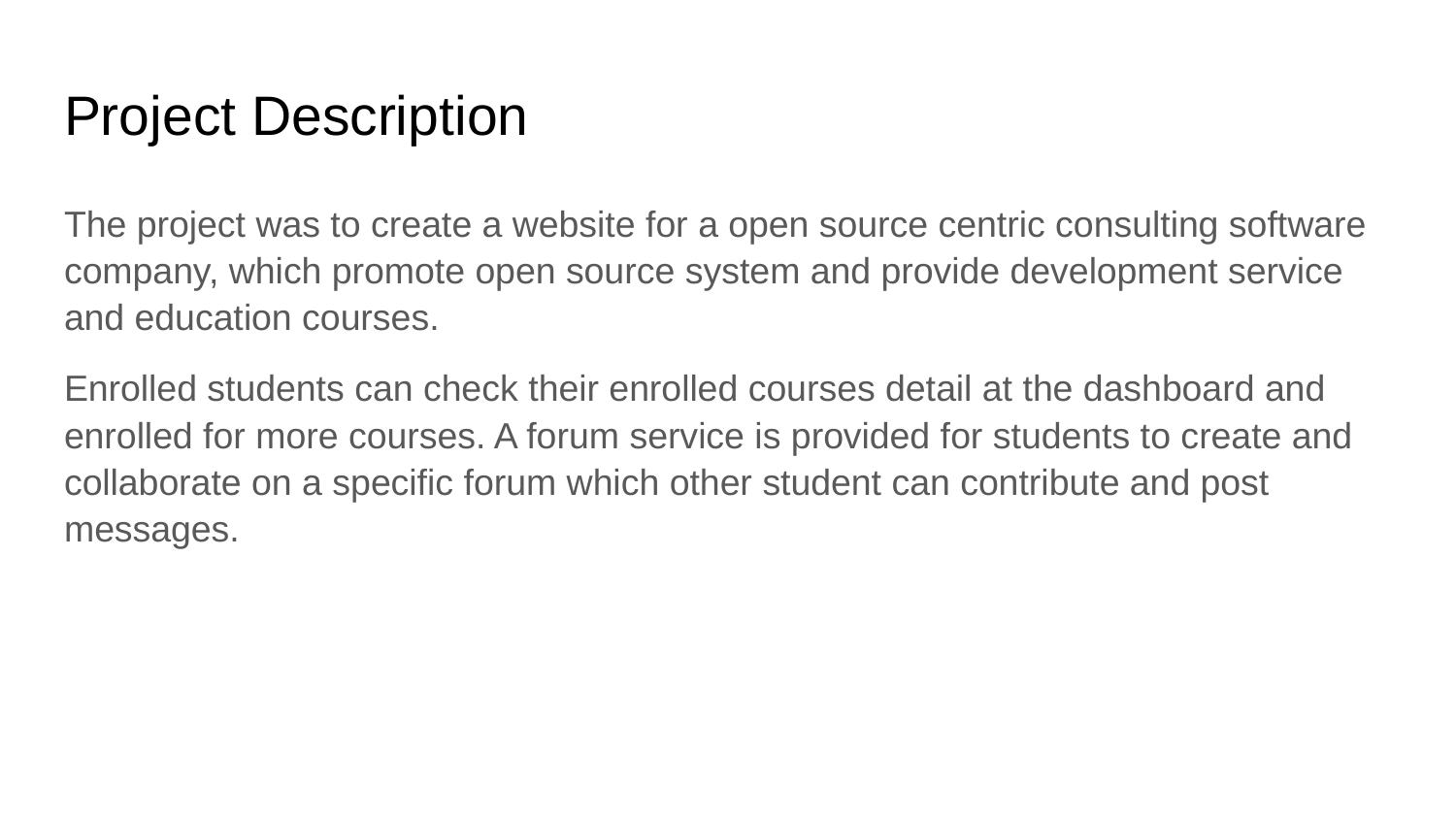

# Project Description
The project was to create a website for a open source centric consulting software company, which promote open source system and provide development service and education courses.
Enrolled students can check their enrolled courses detail at the dashboard and enrolled for more courses. A forum service is provided for students to create and collaborate on a specific forum which other student can contribute and post messages.